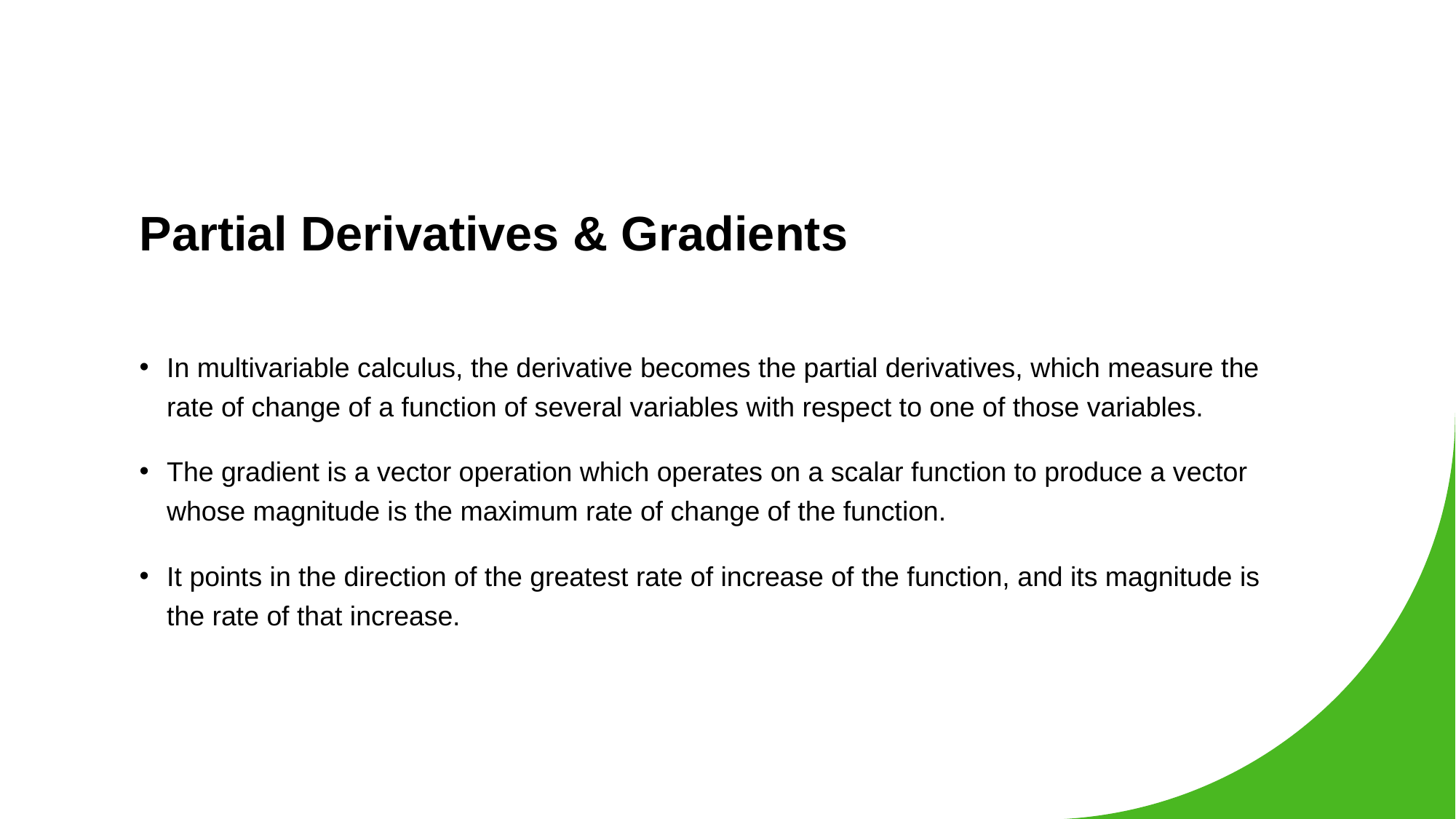

# Partial Derivatives & Gradients

In multivariable calculus, the derivative becomes the partial derivatives, which measure the rate of change of a function of several variables with respect to one of those variables.
The gradient is a vector operation which operates on a scalar function to produce a vector whose magnitude is the maximum rate of change of the function.
It points in the direction of the greatest rate of increase of the function, and its magnitude is the rate of that increase.